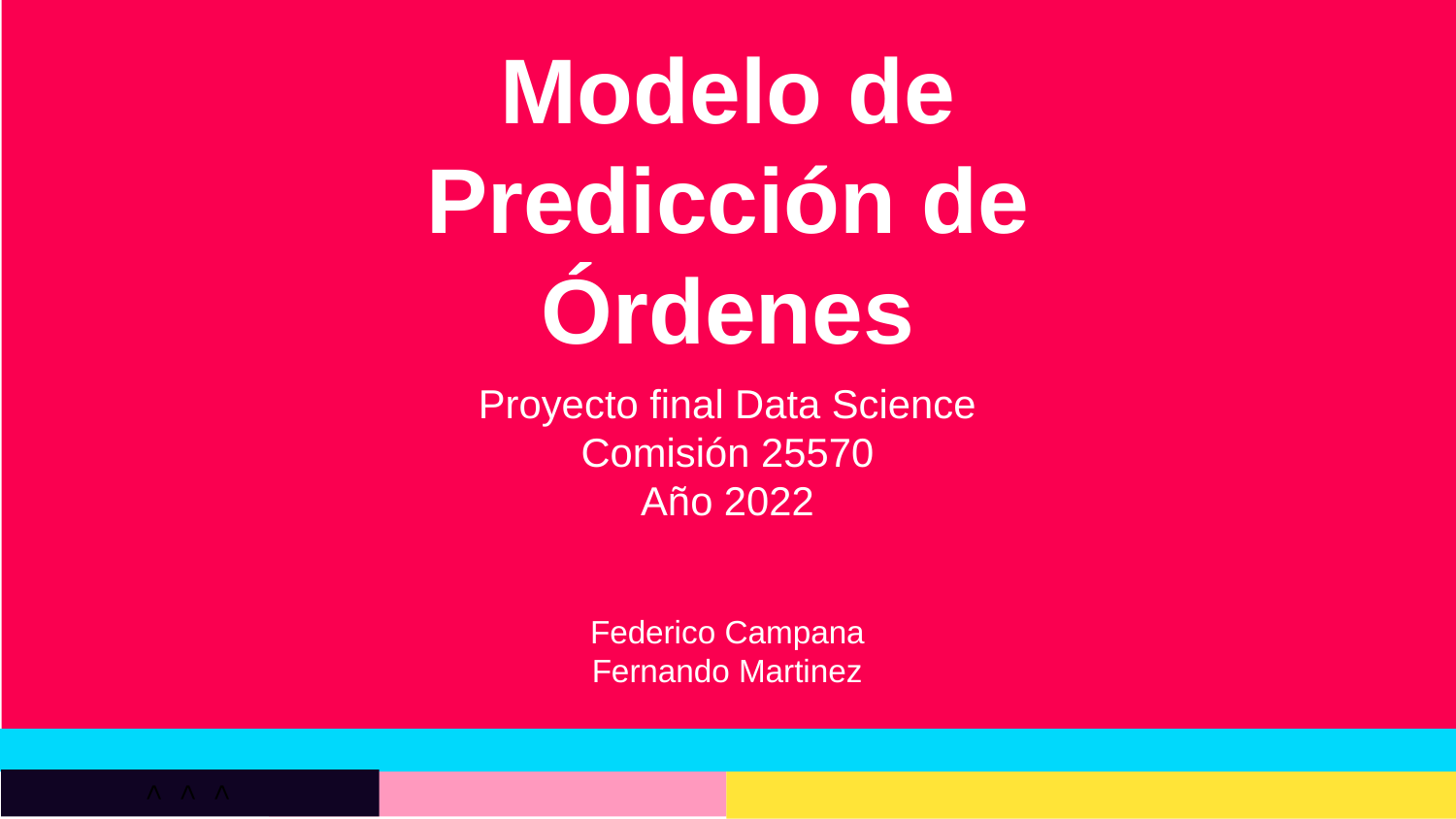

Modelo de Predicción de Órdenes
Proyecto final Data Science Comisión 25570
Año 2022

Federico Campana
Fernando Martinez
<<<